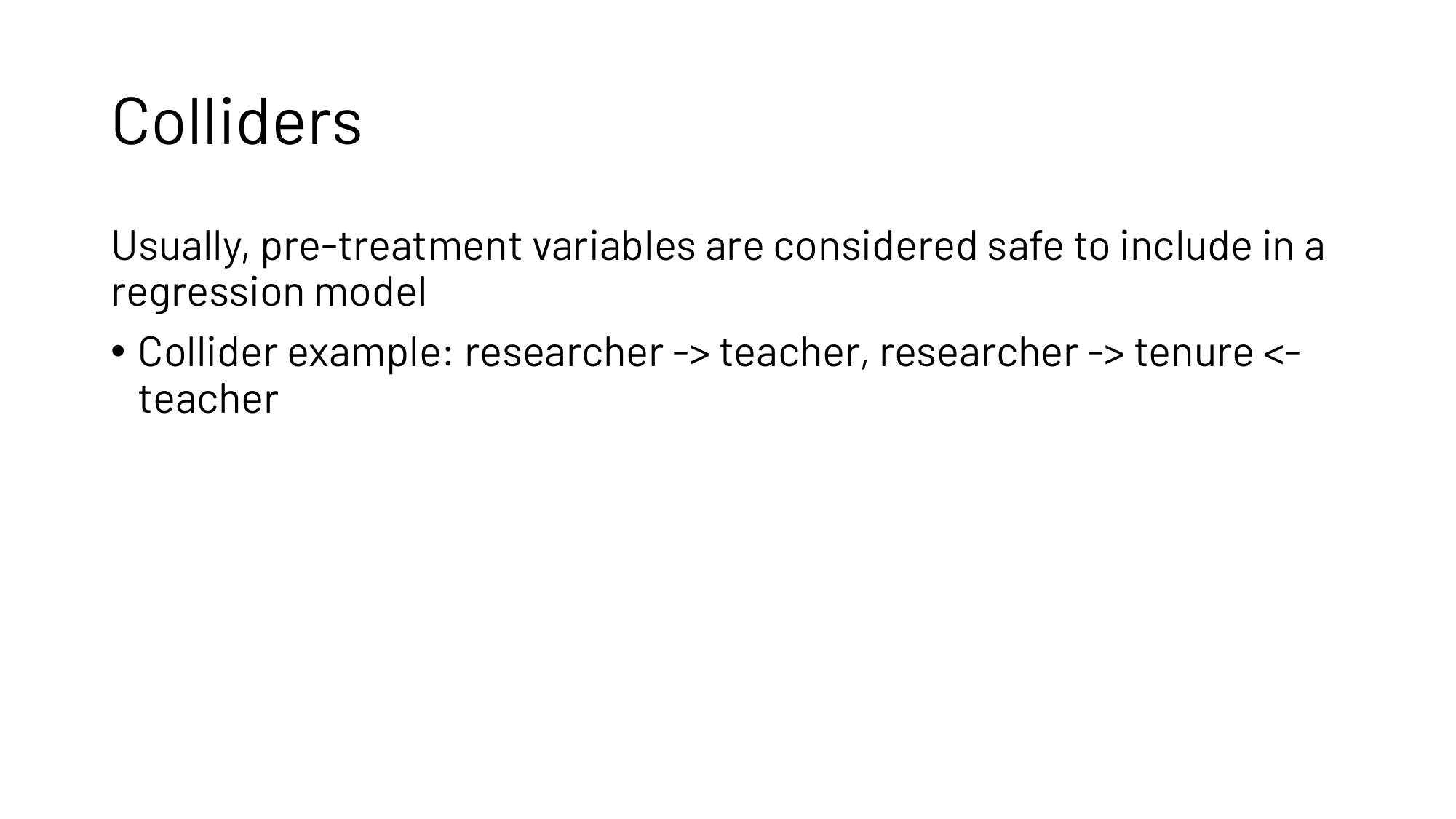

# Colliders
Usually, pre-treatment variables are considered safe to include in a regression model
Collider example: researcher -> teacher, researcher -> tenure <- teacher